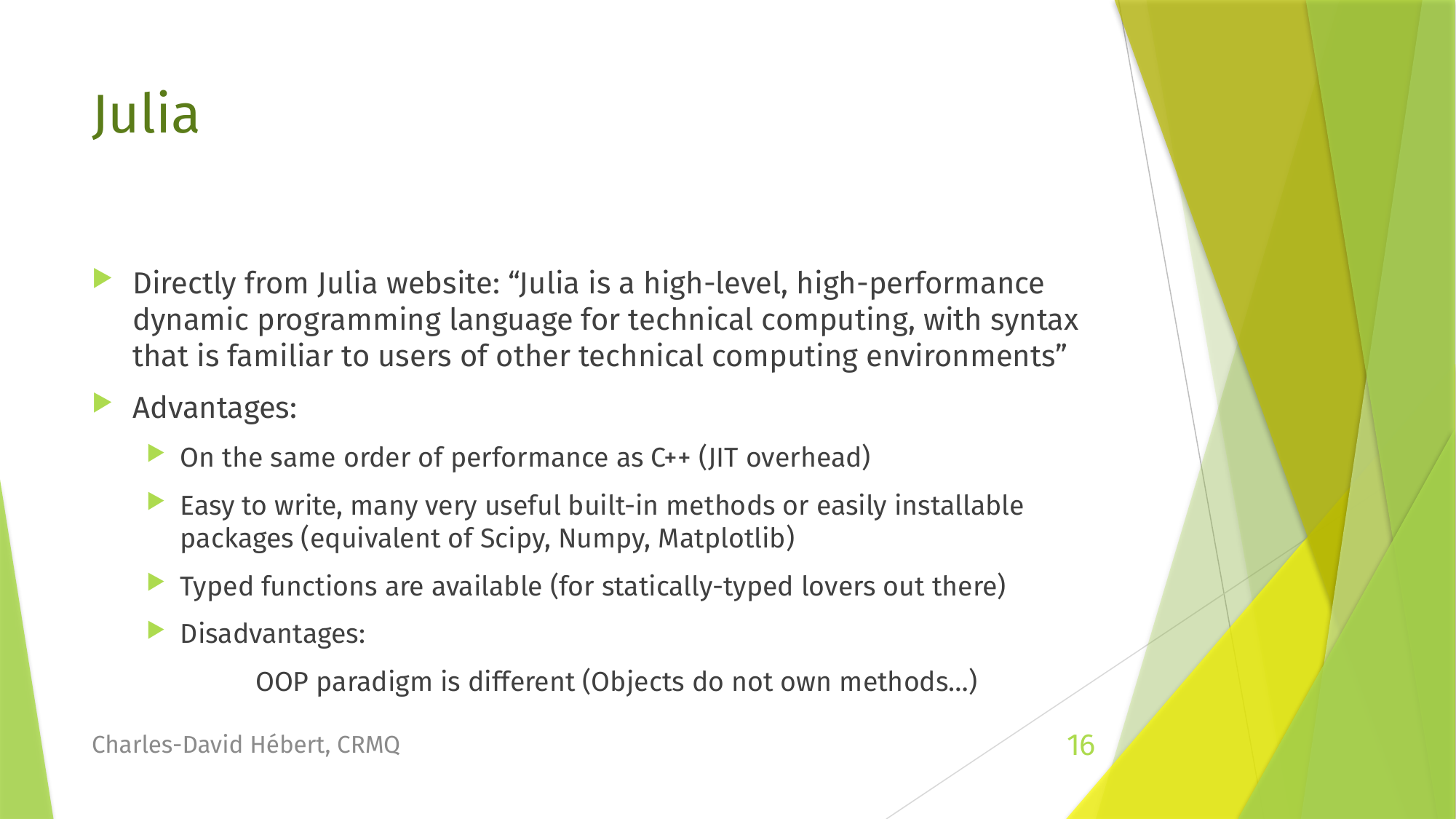

# Julia
Directly from Julia website: “Julia is a high-level, high-performance dynamic programming language for technical computing, with syntax that is familiar to users of other technical computing environments”
Advantages:
On the same order of performance as C++ (JIT overhead)
Easy to write, many very useful built-in methods or easily installable packages (equivalent of Scipy, Numpy, Matplotlib)
Typed functions are available (for statically-typed lovers out there)
Disadvantages:
	OOP paradigm is different (Objects do not own methods…)

Charles-David Hébert, CRMQ
16